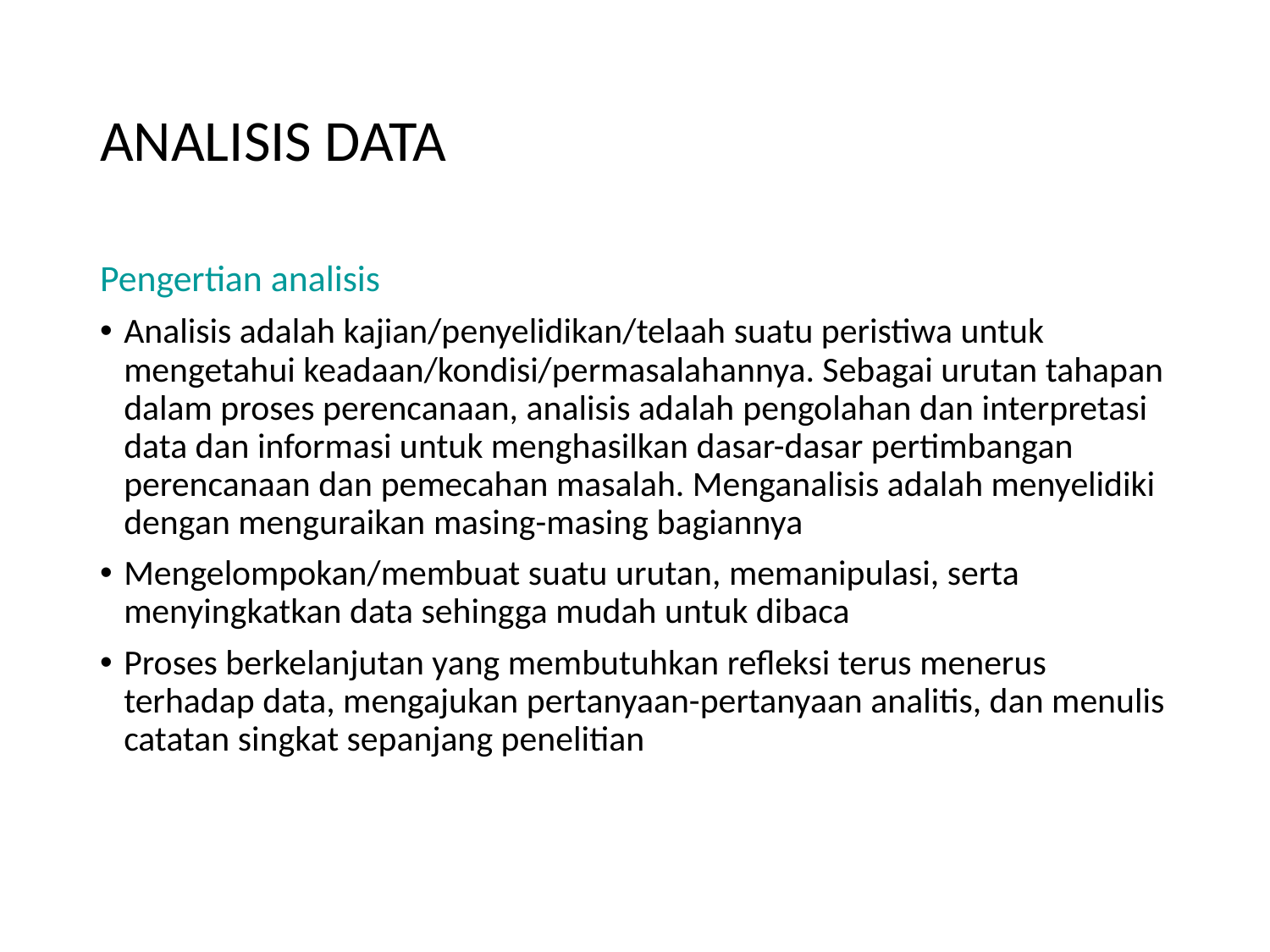

# ANALISIS DATA
Pengertian analisis
Analisis adalah kajian/penyelidikan/telaah suatu peristiwa untuk mengetahui keadaan/kondisi/permasalahannya. Sebagai urutan tahapan dalam proses perencanaan, analisis adalah pengolahan dan interpretasi data dan informasi untuk menghasilkan dasar-dasar pertimbangan perencanaan dan pemecahan masalah. Menganalisis adalah menyelidiki dengan menguraikan masing-masing bagiannya
Mengelompokan/membuat suatu urutan, memanipulasi, serta menyingkatkan data sehingga mudah untuk dibaca
Proses berkelanjutan yang membutuhkan refleksi terus menerus terhadap data, mengajukan pertanyaan-pertanyaan analitis, dan menulis catatan singkat sepanjang penelitian